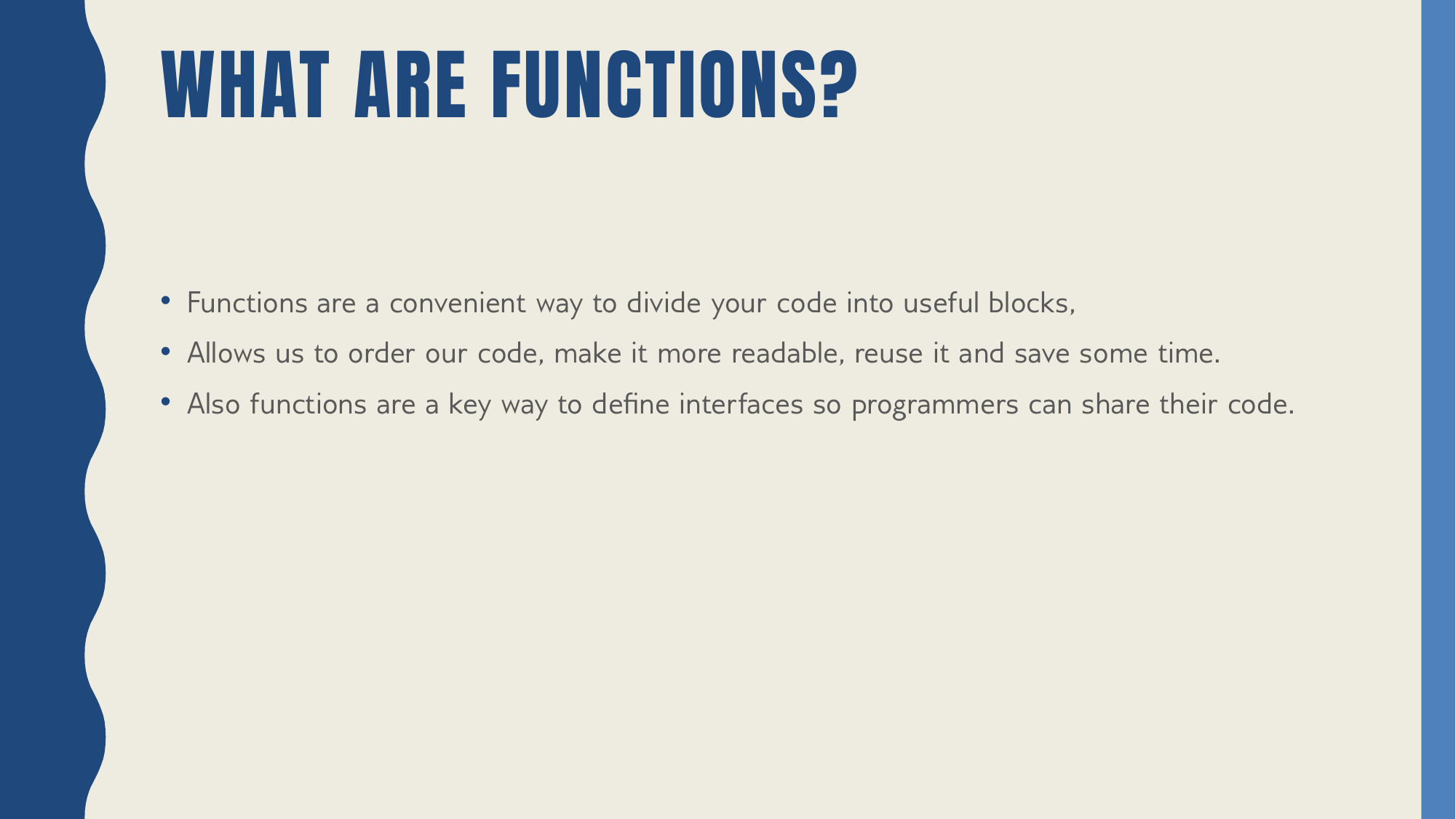

# What are functions?
Functions are a convenient way to divide your code into useful blocks,
Allows us to order our code, make it more readable, reuse it and save some time.
Also functions are a key way to define interfaces so programmers can share their code.